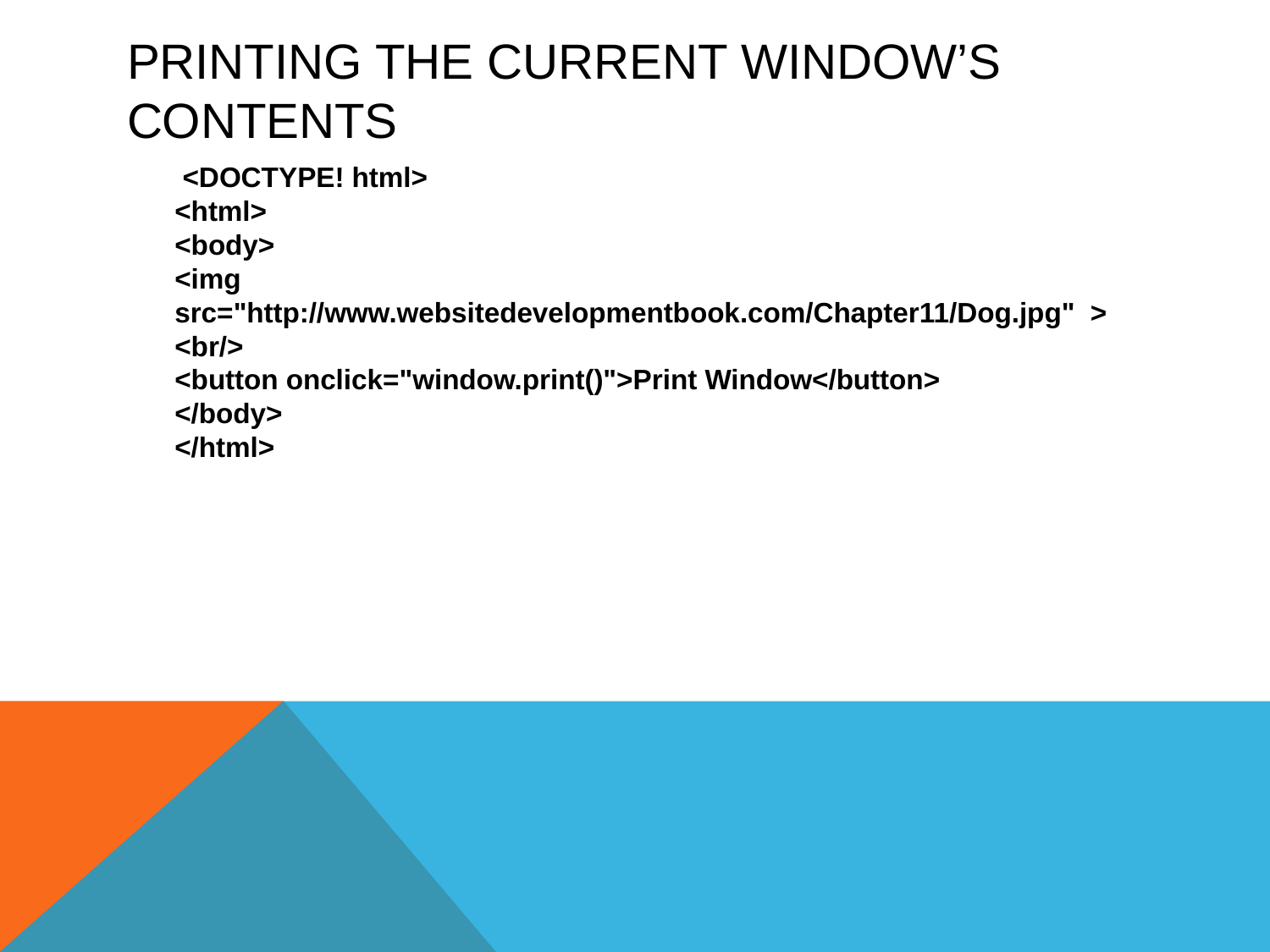

# Printing the current window’s contents
	 <DOCTYPE! html>
<html>
<body>
<img src="http://www.websitedevelopmentbook.com/Chapter11/Dog.jpg"  >
<br/>
<button onclick="window.print()">Print Window</button>
</body>
</html>